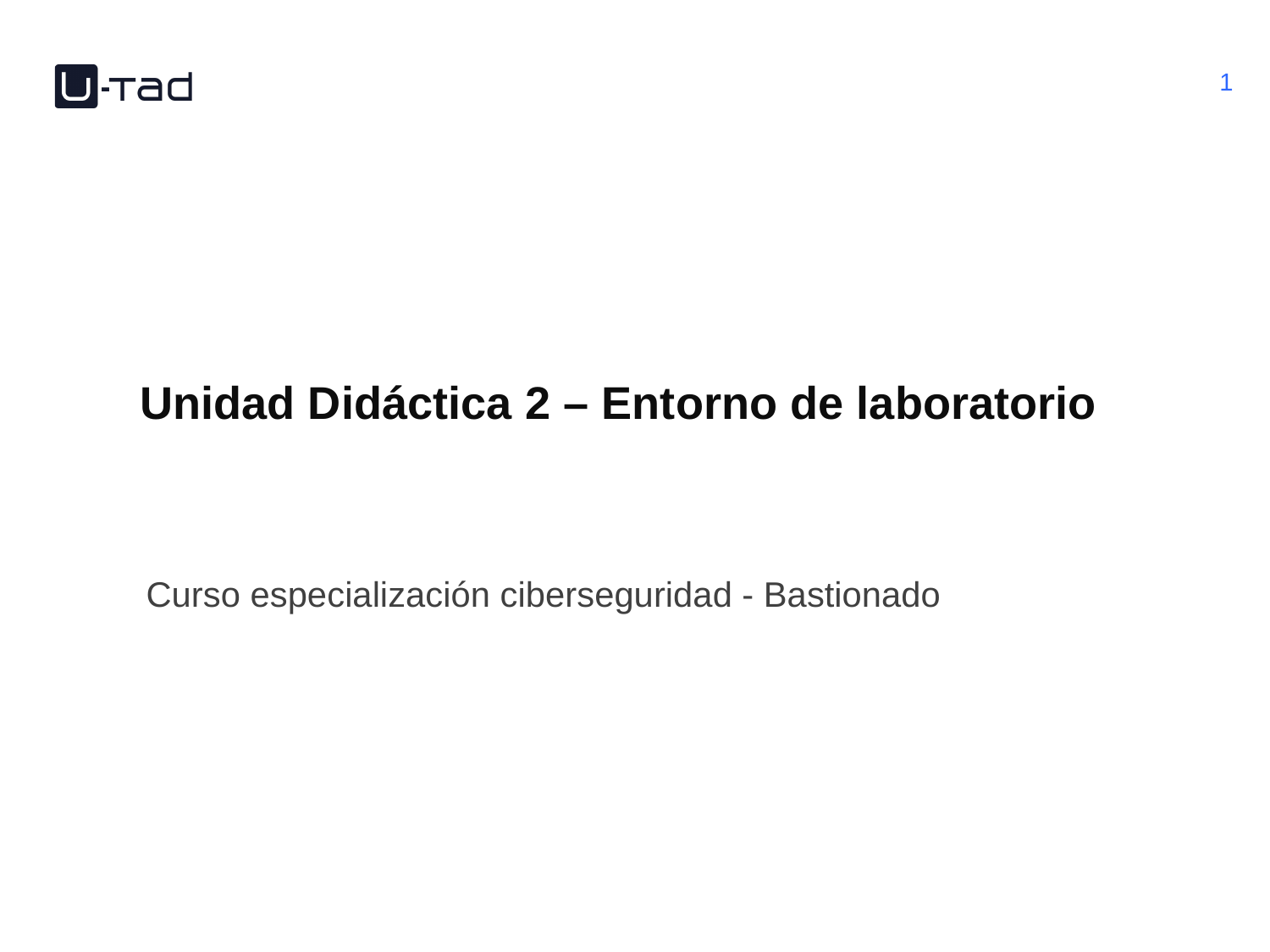

Unidad Didáctica 2 – Entorno de laboratorio
Curso especialización ciberseguridad - Bastionado